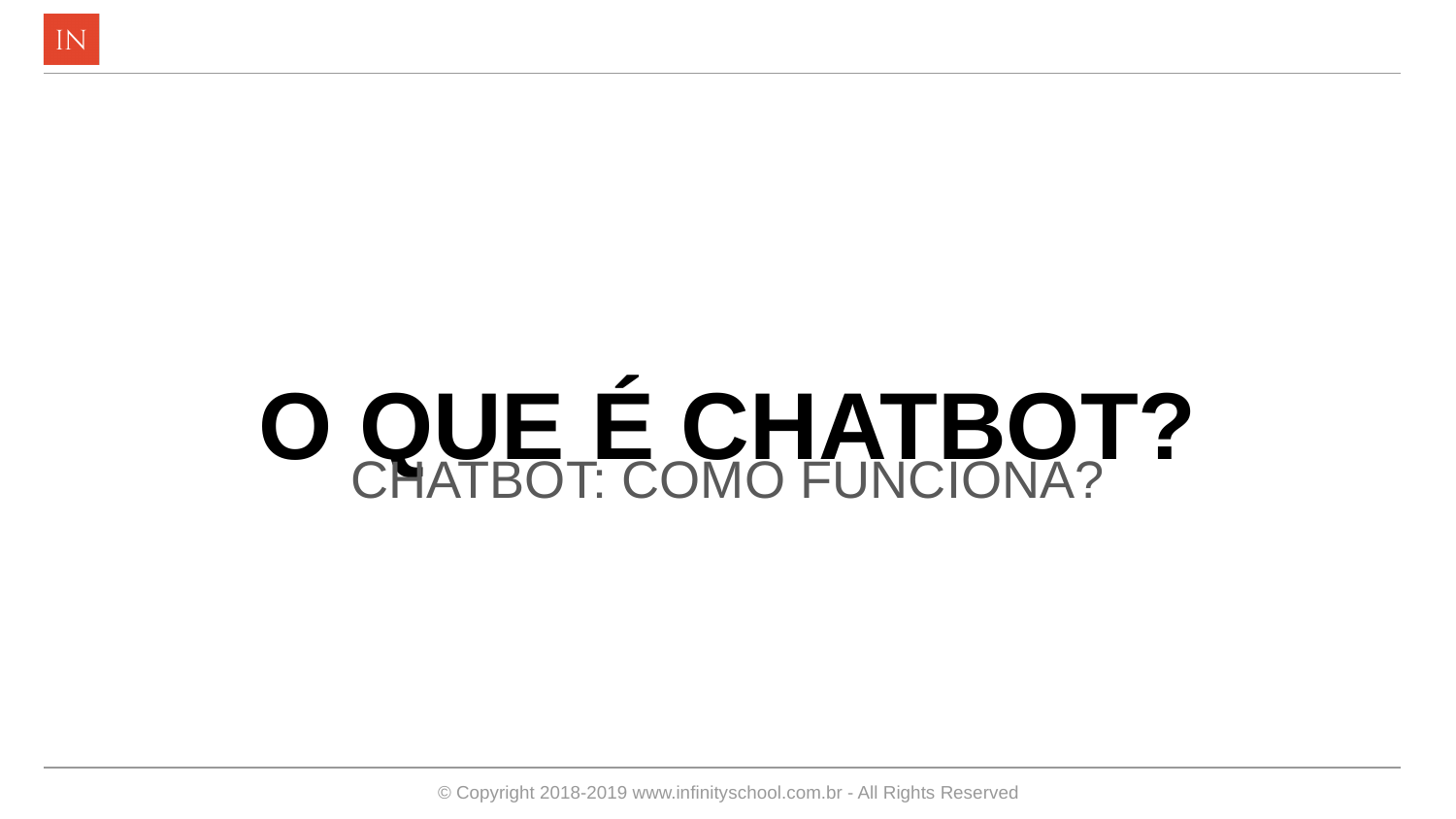

# O QUE É CHATBOT?
CHATBOT: COMO FUNCIONA?